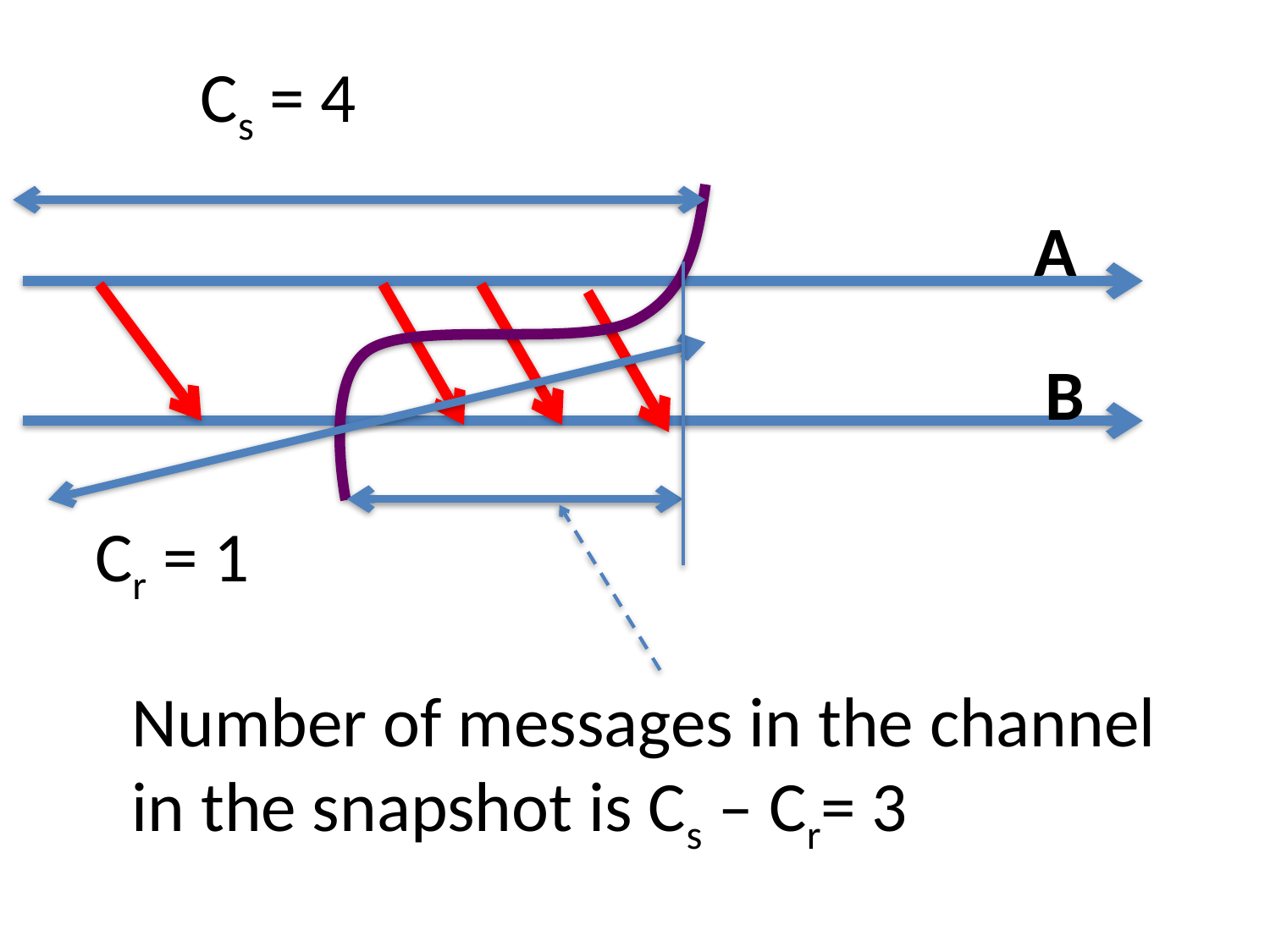

Cs = 4

A
B
Cr = 1
Number of messages in the channel in the snapshot is Cs – Cr= 3